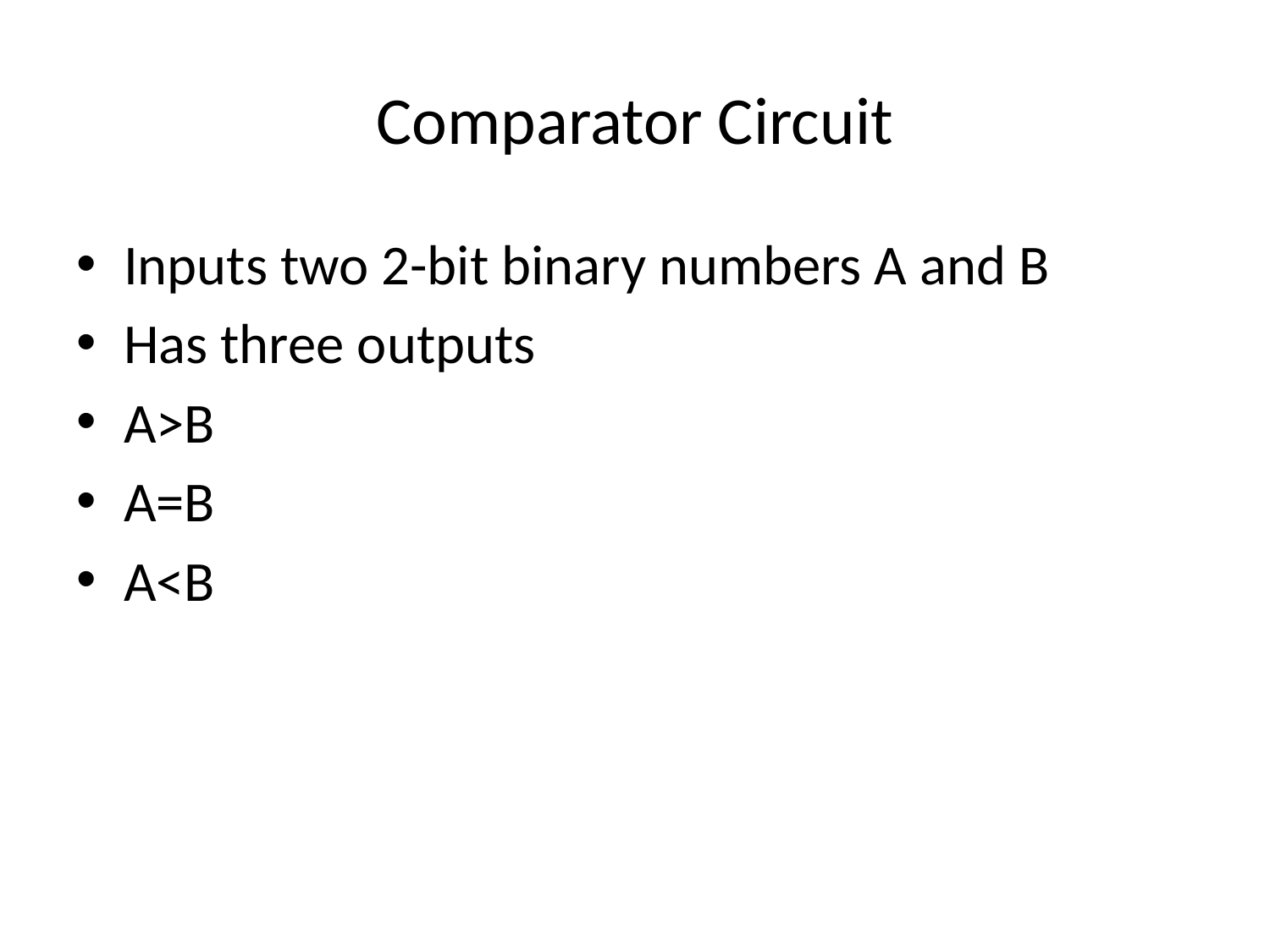

# Comparator Circuit
Inputs two 2-bit binary numbers A and B
Has three outputs
A>B
A=B
A<B